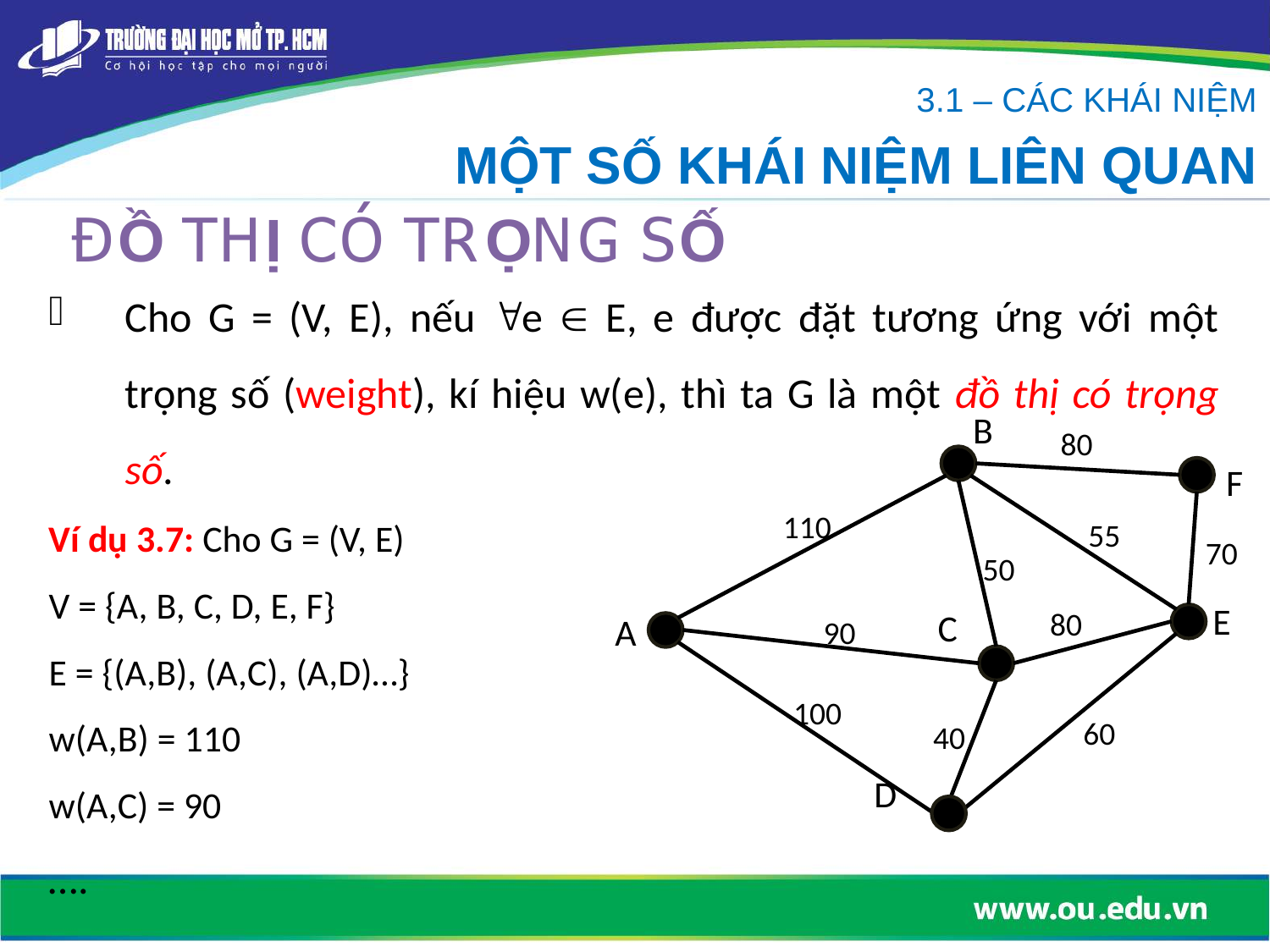

3.1 – CÁC KHÁI NIỆM
MỘT SỐ KHÁI NIỆM LIÊN QUAN
# ĐỒ THỊ CÓ TRỌNG SỐ
Cho G = (V, E), nếu ∀e ∈ E, e được đặt tương ứng với một trọng số (weight), kí hiệu w(e), thì ta G là một đồ thị có trọng số.
Ví dụ 3.7: Cho G = (V, E)
V = {A, B, C, D, E, F}
E = {(A,B), (A,C), (A,D)…}
w(A,B) = 110
w(A,C) = 90
….
B
80

F

110
55
70
50
E
80
C
A
90

100
60
40
D